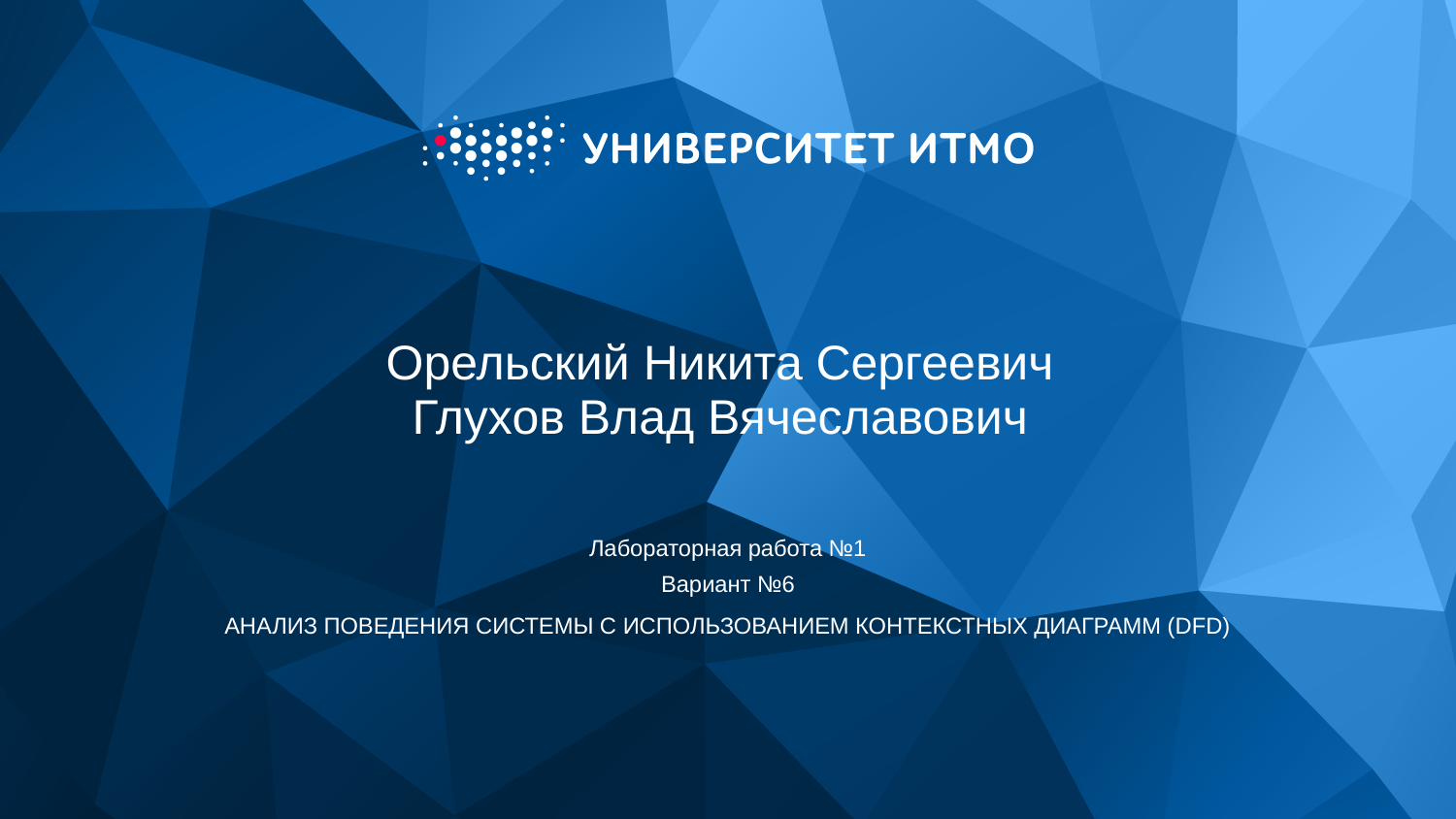

# Орельский Никита Сергеевич
Глухов Влад Вячеславович
Лабораторная работа №1
Вариант №6
АНАЛИЗ ПОВЕДЕНИЯ СИСТЕМЫ С ИСПОЛЬЗОВАНИЕМ КОНТЕКСТНЫХ ДИАГРАММ (DFD)